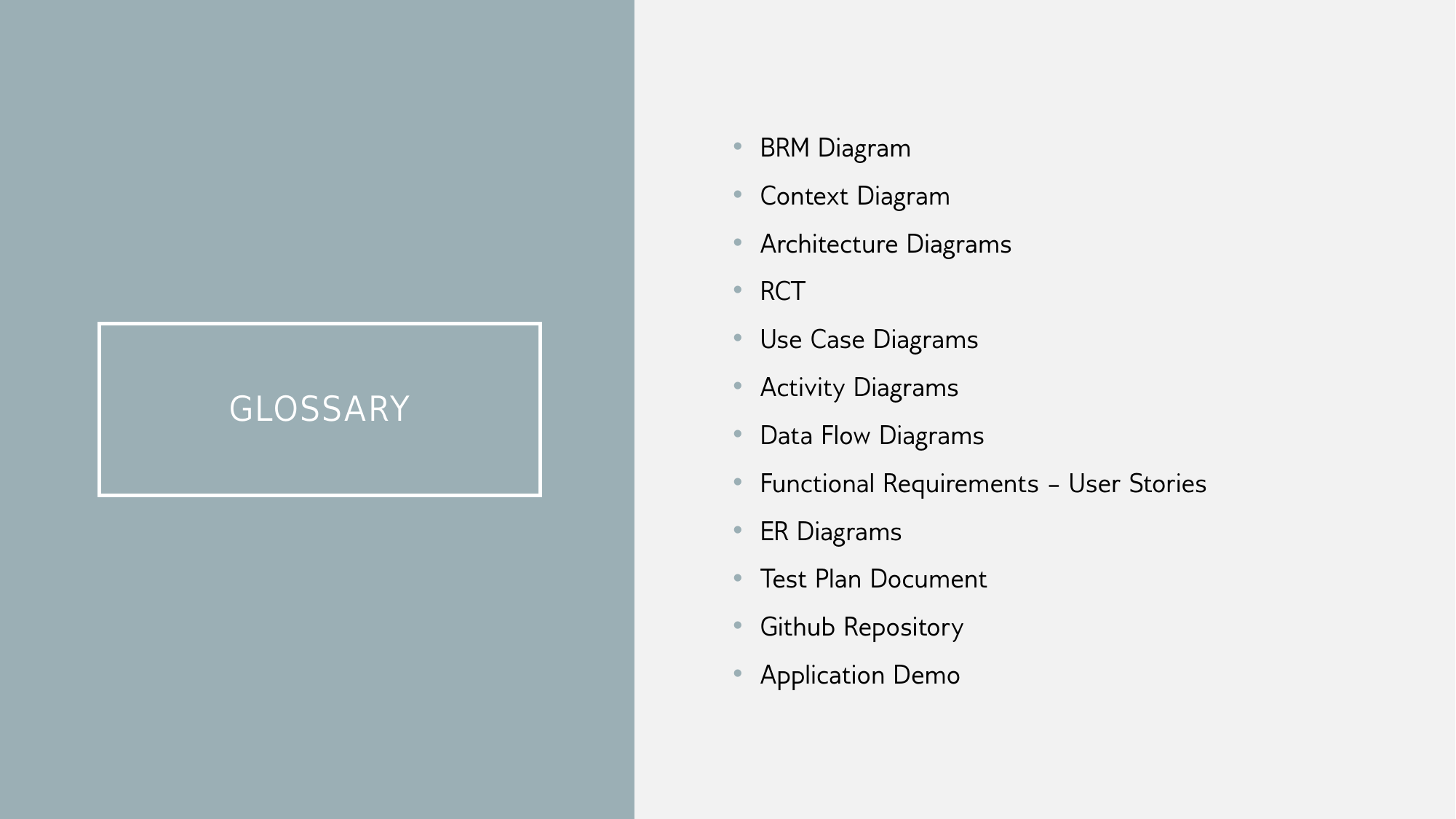

BRM Diagram
Context Diagram
Architecture Diagrams
RCT
Use Case Diagrams
Activity Diagrams
Data Flow Diagrams
Functional Requirements – User Stories
ER Diagrams
Test Plan Document
Github Repository
Application Demo
# Glossary